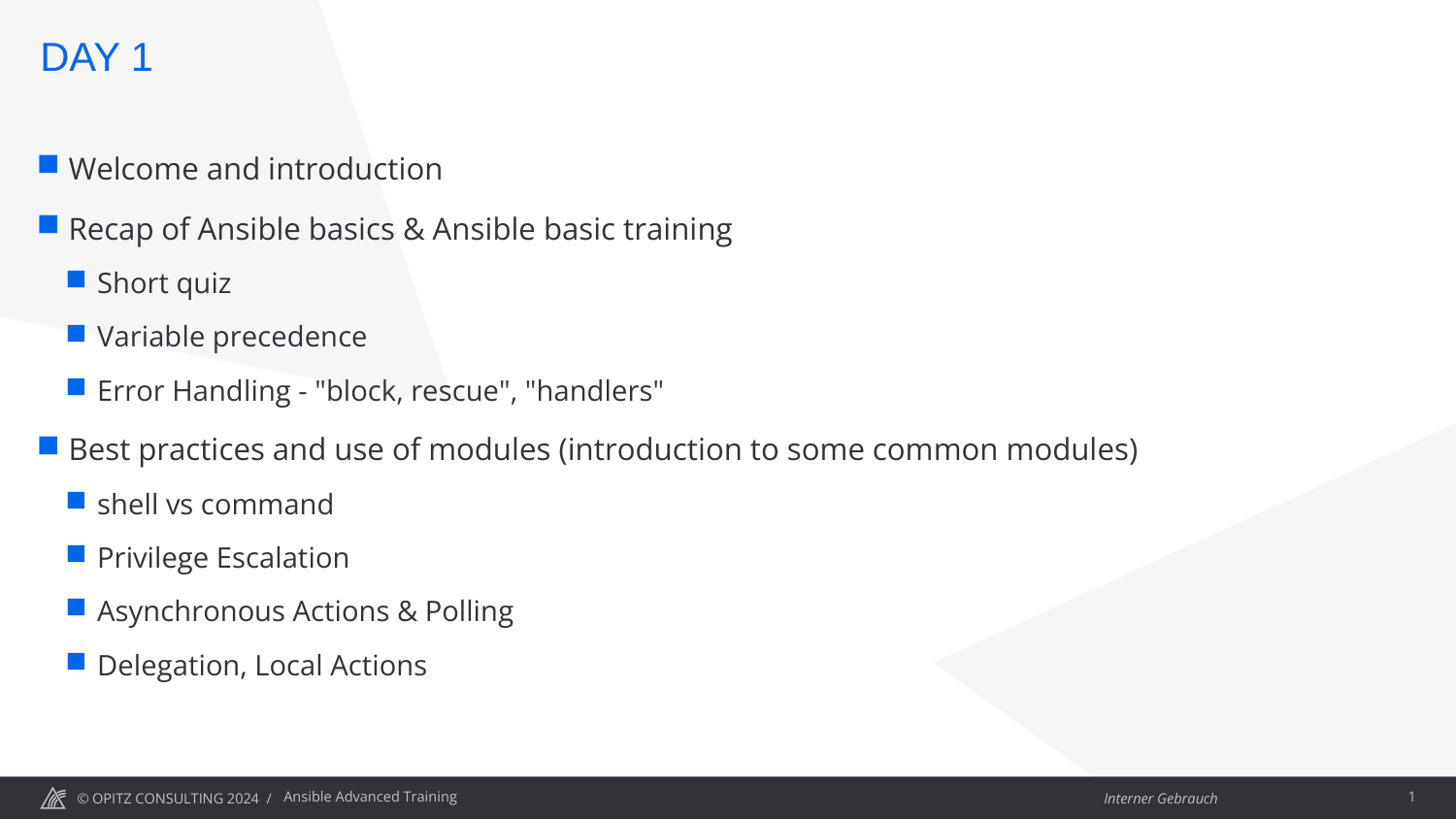

# Day 1
Welcome and introduction
Recap of Ansible basics & Ansible basic training
Short quiz
Variable precedence
Error Handling - "block, rescue", "handlers"
Best practices and use of modules (introduction to some common modules)
shell vs command
Privilege Escalation
Asynchronous Actions & Polling
Delegation, Local Actions
Ansible Advanced Training
1